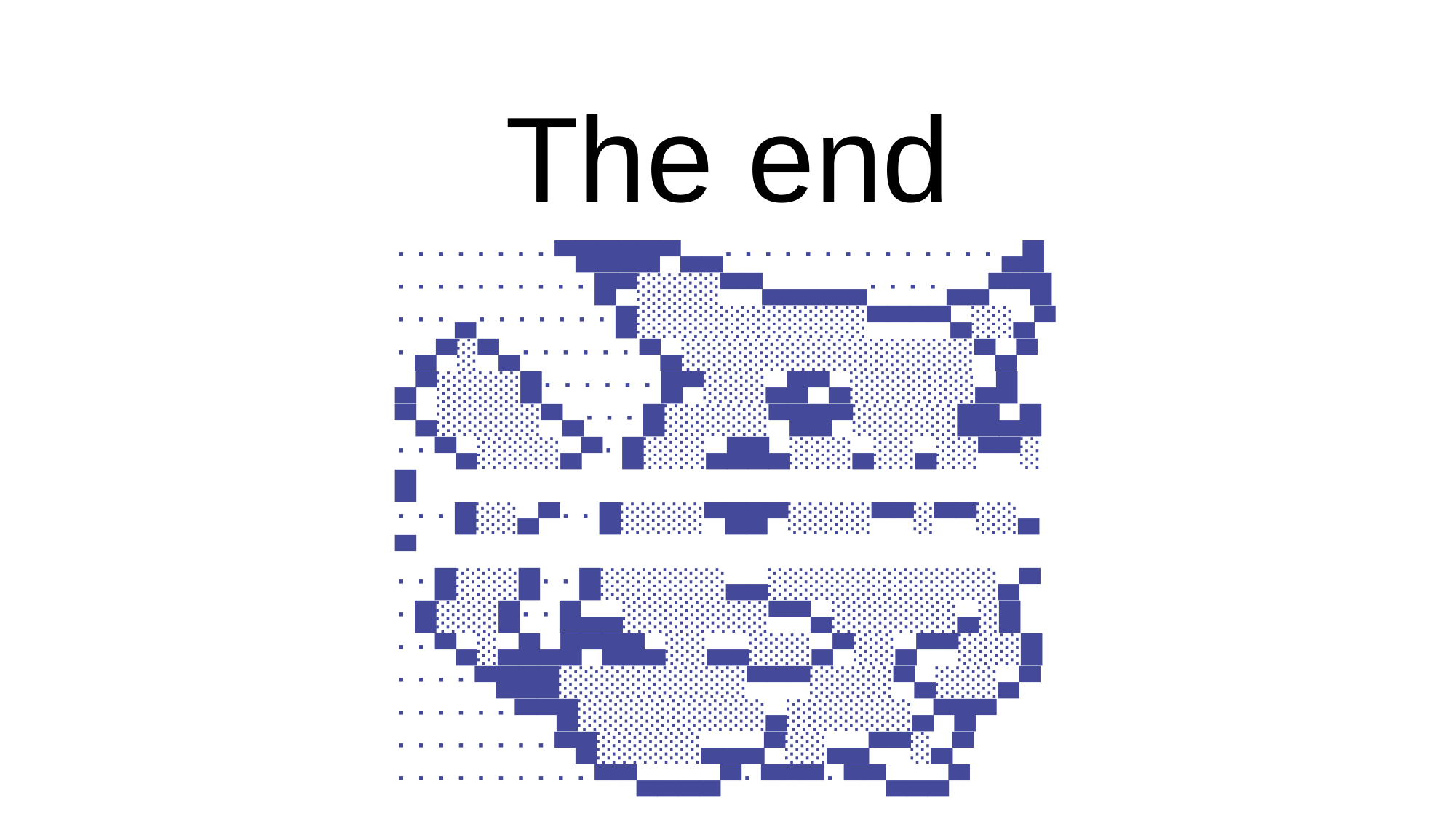

The end
⠂⠂⠂⠂⠂⠂⠂⠂▀████▀▄▄⠂⠂⠂⠂⠂⠂⠂⠂⠂⠂⠂⠂⠂⠂▄█ ⠂⠂⠂⠂⠂⠂⠂⠂⠂⠂█▀░░░░▀▀▄▄▄▄▄⠂⠂⠂⠂▄▄▀▀█ ⠂⠂⠂▄⠂⠂⠂⠂⠂⠂⠂█░░░░░░░░░░░▀▀▀▀▄░░▄▀ ⠂▄▀░▀▄⠂⠂⠂⠂⠂⠂▀▄░░░░░░░░░░░░░░▀▄▀ ▄▀░░░░█⠂⠂⠂⠂⠂⠂█▀░░░▄█▀▄░░░░░░▄█ ▀▄░░░░░▀▄⠂⠂⠂█░░░░░▀██▀░░░░░██▄█ ⠂⠂▀▄░░░░▄▀⠂█░░░▄██▄░░░▄░░▄░░▀▀░█ ⠂⠂⠂█░░▄▀⠂⠂█░░░░▀██▀░░░░▀▀░▀▀░░▄▀
⠂⠂█░░░█⠂⠂█░░░░░░▄▄░░░░░░░░░░░▄▀ ⠂█░░░█⠂⠂█▄▄░░░░░░░▀▀▄░░░░░░▄░█ ⠂⠂▀▄░▄█▄█▀██▄░░▄▄░░░▄▀░░▄▀▀░░░█ ⠂⠂⠂⠂▀███░░░░░░░░░▀▀▀░░░░▀▄░░░▄▀ ⠂⠂⠂⠂⠂⠂▀▀█░░░░░░░░░▄░░░░░░▄▀█▀ ⠂⠂⠂⠂⠂⠂⠂⠂▀█░░░░░▄▄▄▀░░▄▄▀▀░▄▀ ⠂⠂⠂⠂⠂⠂⠂⠂⠂⠂▀▀▄▄▄▄▀⠂▀▀▀⠂▀▀▄▄▄▀